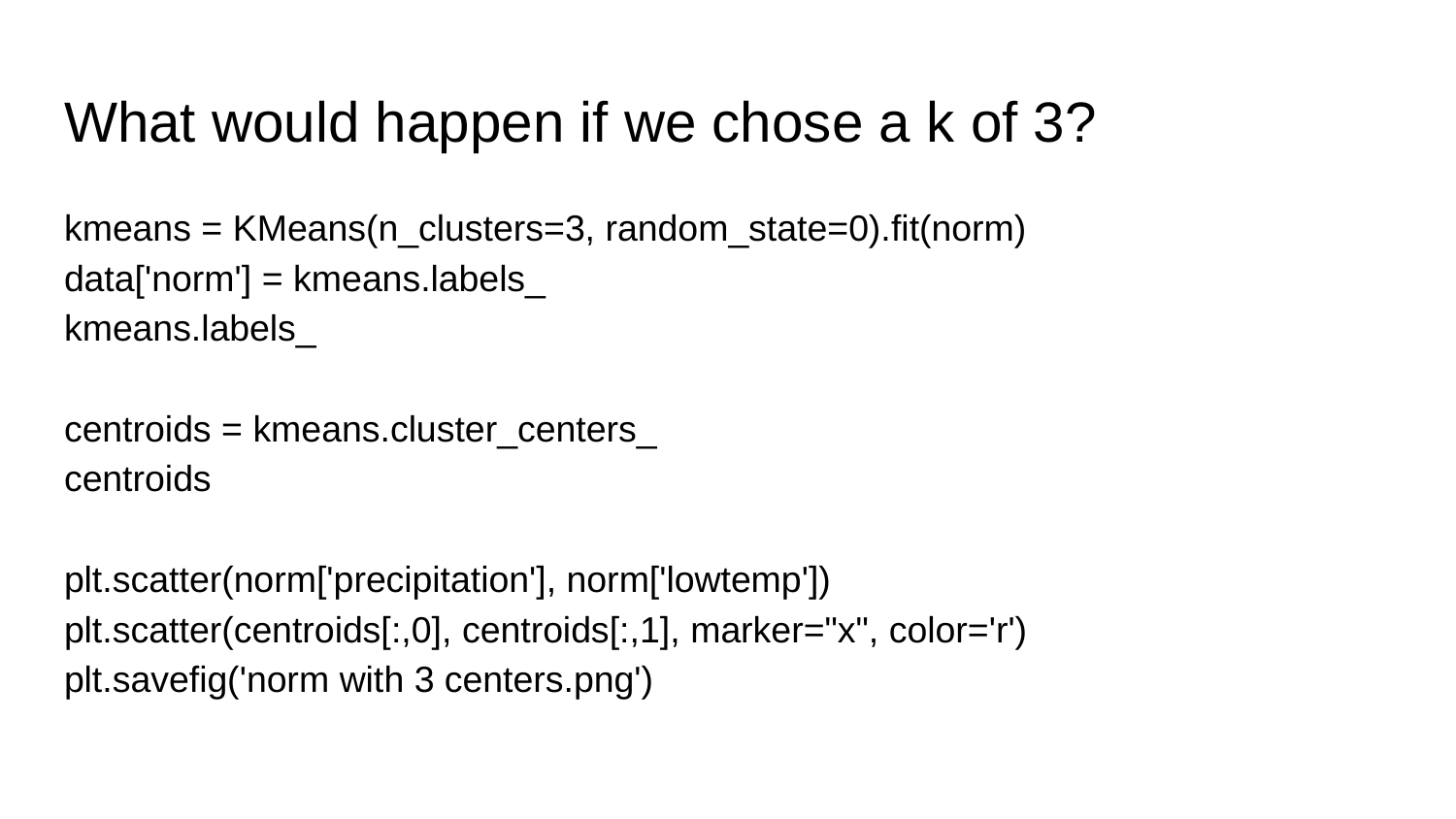

# What would happen if we chose a k of 3?
kmeans = KMeans(n_clusters=3, random_state=0).fit(norm)
data['norm'] = kmeans.labels_
kmeans.labels_

centroids = kmeans.cluster_centers_
centroids

plt.scatter(norm['precipitation'], norm['lowtemp'])
plt.scatter(centroids[:,0], centroids[:,1], marker="x", color='r')
plt.savefig('norm with 3 centers.png')